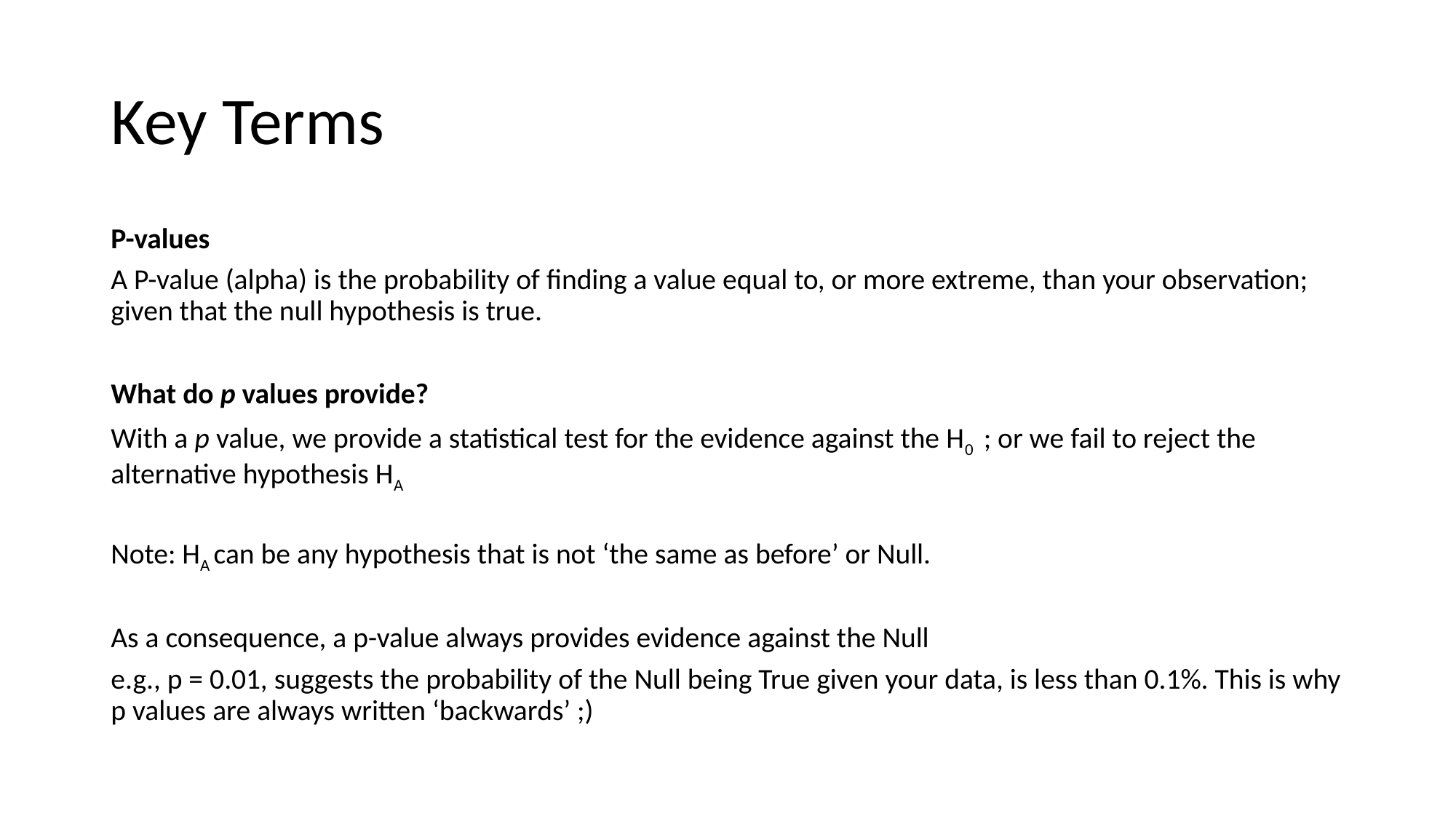

# Key Terms
P-values
A P-value (alpha) is the probability of finding a value equal to, or more extreme, than your observation; given that the null hypothesis is true.

What do p values provide?
With a p value, we provide a statistical test for the evidence against the H0  ; or we fail to reject the alternative hypothesis HA

Note: HA can be any hypothesis that is not ‘the same as before’ or Null.

As a consequence, a p-value always provides evidence against the Null
e.g., p = 0.01, suggests the probability of the Null being True given your data, is less than 0.1%. This is why p values are always written ‘backwards’ ;)